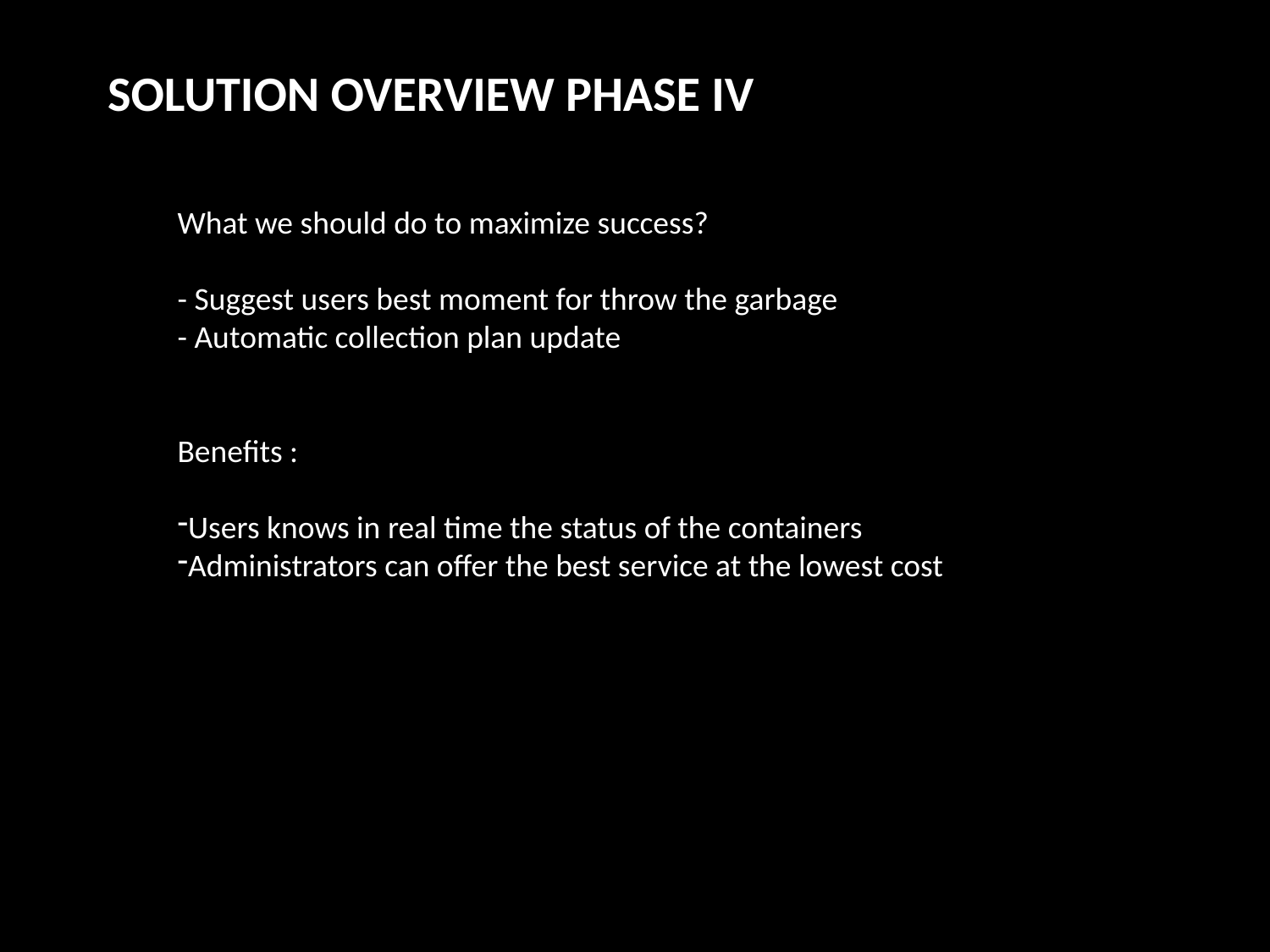

SOLUTION OVERVIEW PHASE IV
What we should do to maximize success?

- Suggest users best moment for throw the garbage
- Automatic collection plan update

Benefits :

Users knows in real time the status of the containers
Administrators can offer the best service at the lowest cost